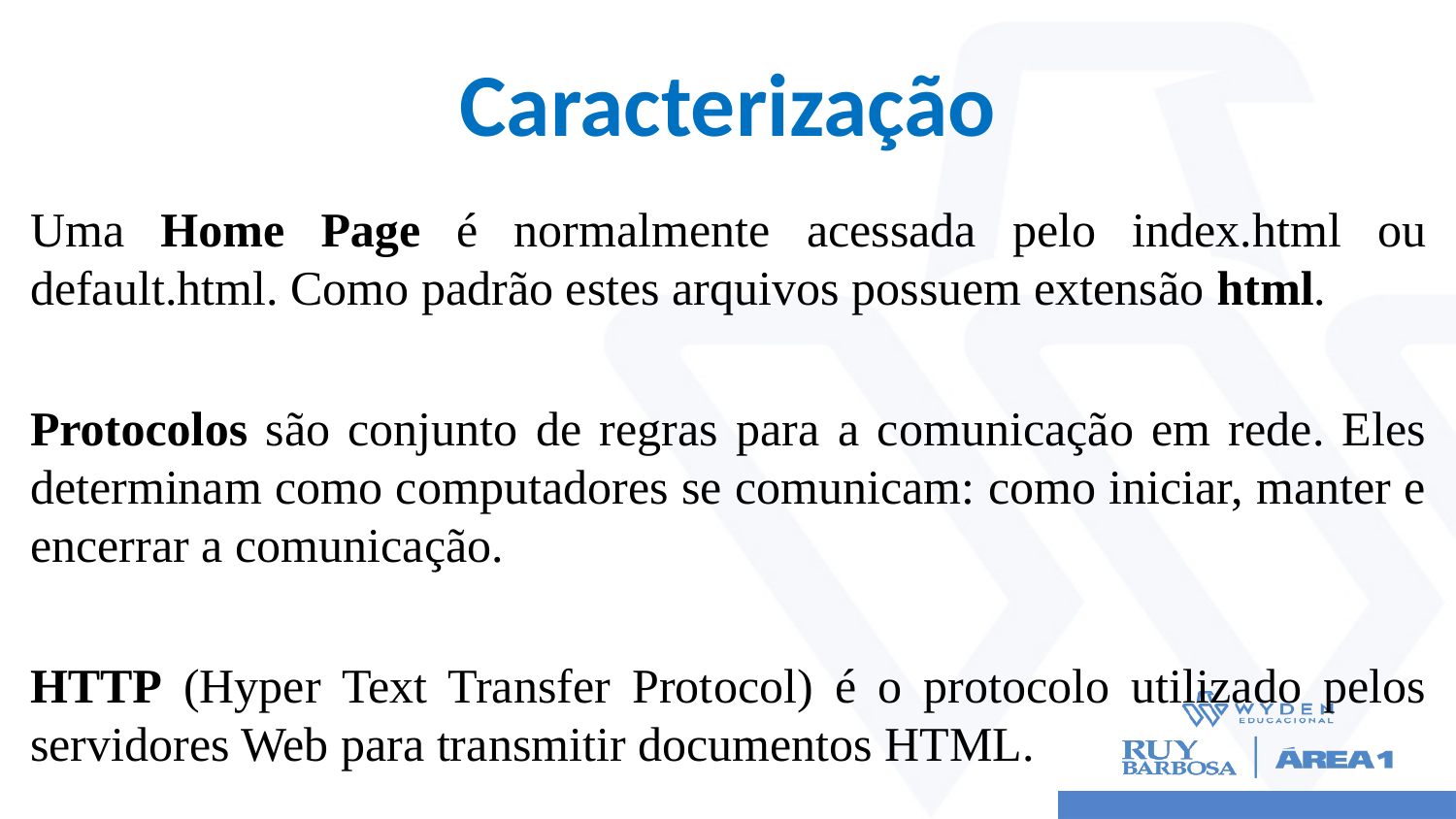

# Caracterização
Uma Home Page é normalmente acessada pelo index.html ou default.html. Como padrão estes arquivos possuem extensão html.

Protocolos são conjunto de regras para a comunicação em rede. Eles determinam como computadores se comunicam: como iniciar, manter e encerrar a comunicação.

HTTP (Hyper Text Transfer Protocol) é o protocolo utilizado pelos servidores Web para transmitir documentos HTML.